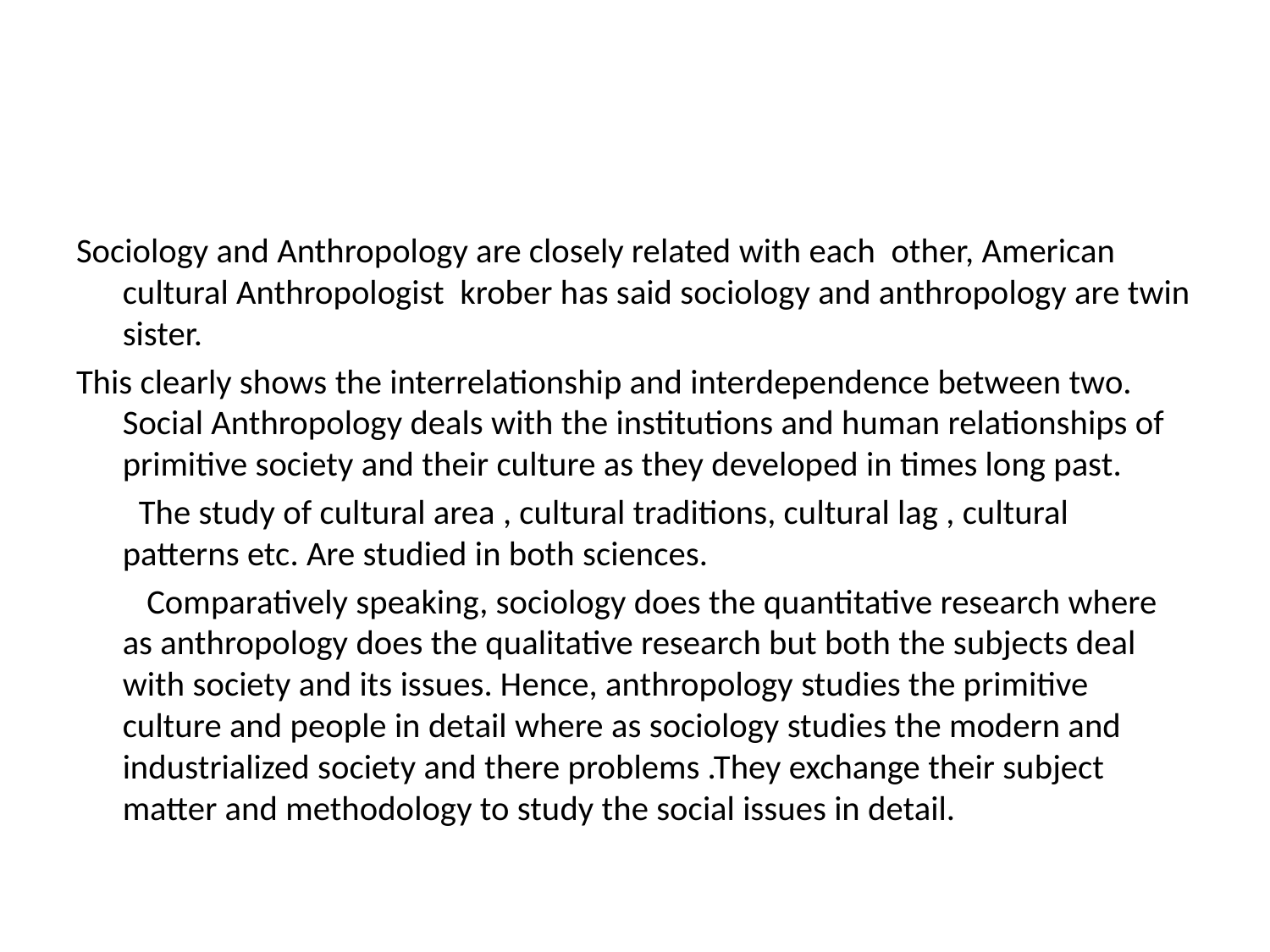

#
Sociology and Anthropology are closely related with each  other, American cultural Anthropologist  krober has said sociology and anthropology are twin sister.
This clearly shows the interrelationship and interdependence between two. Social Anthropology deals with the institutions and human relationships of primitive society and their culture as they developed in times long past.
        The study of cultural area , cultural traditions, cultural lag , cultural patterns etc. Are studied in both sciences.
         Comparatively speaking, sociology does the quantitative research where as anthropology does the qualitative research but both the subjects deal with society and its issues. Hence, anthropology studies the primitive culture and people in detail where as sociology studies the modern and industrialized society and there problems .They exchange their subject matter and methodology to study the social issues in detail.